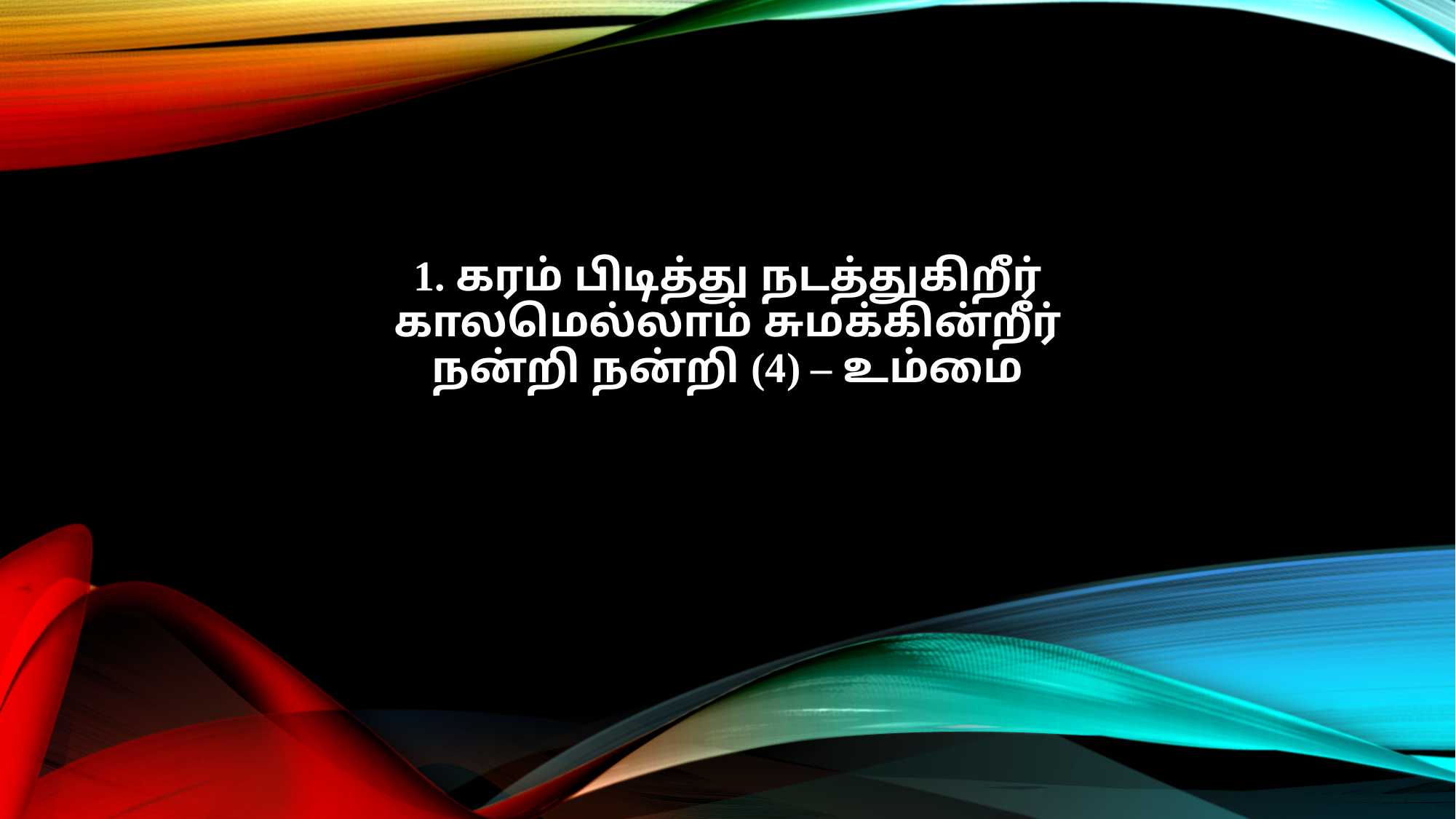

1. கரம் பிடித்து நடத்துகிறீர்
காலமெல்லாம் சுமக்கின்றீர்
நன்றி நன்றி (4) – உம்மை